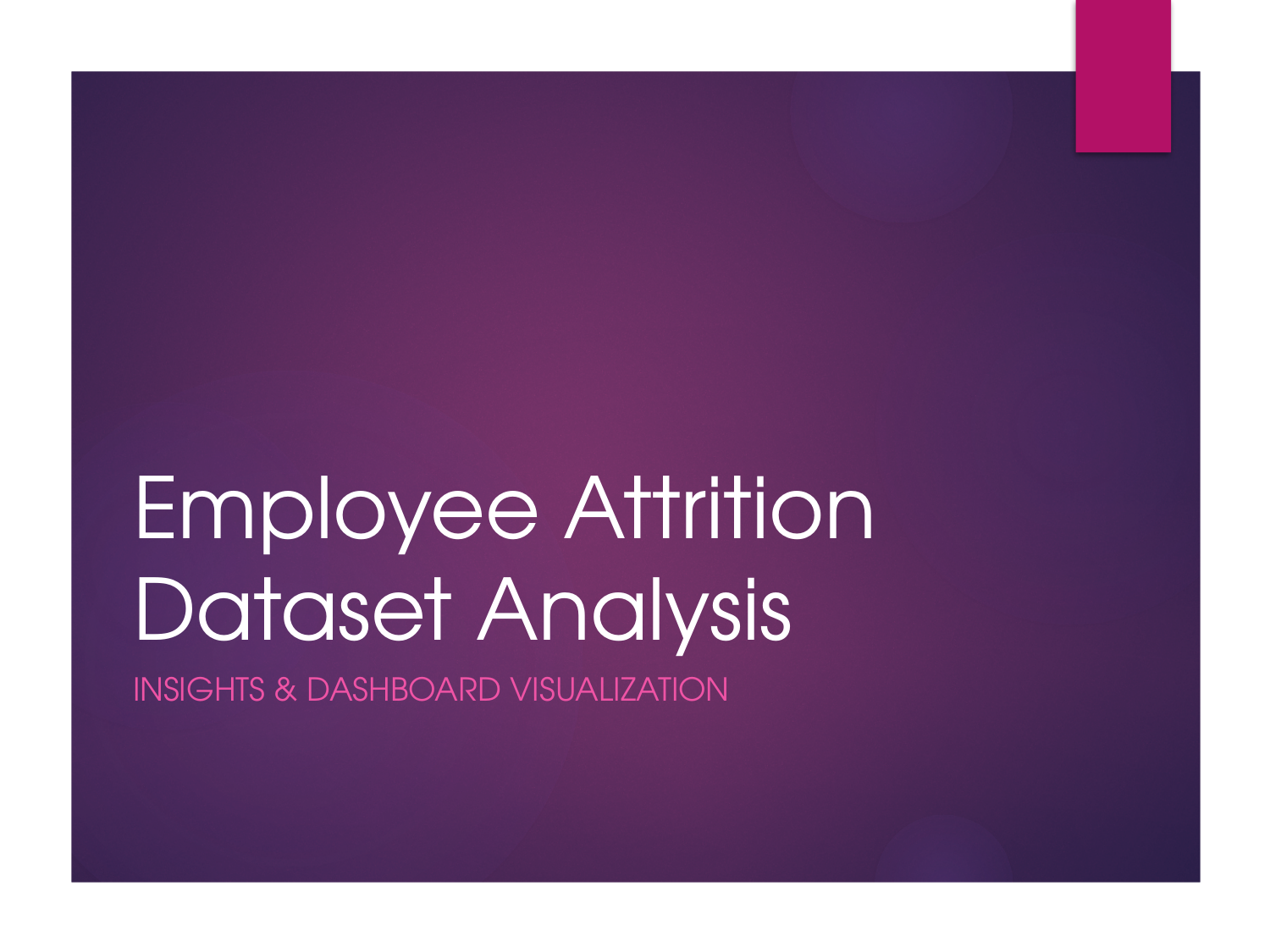

# Employee Attrition Dataset Analysis
Insights & Dashboard Visualization